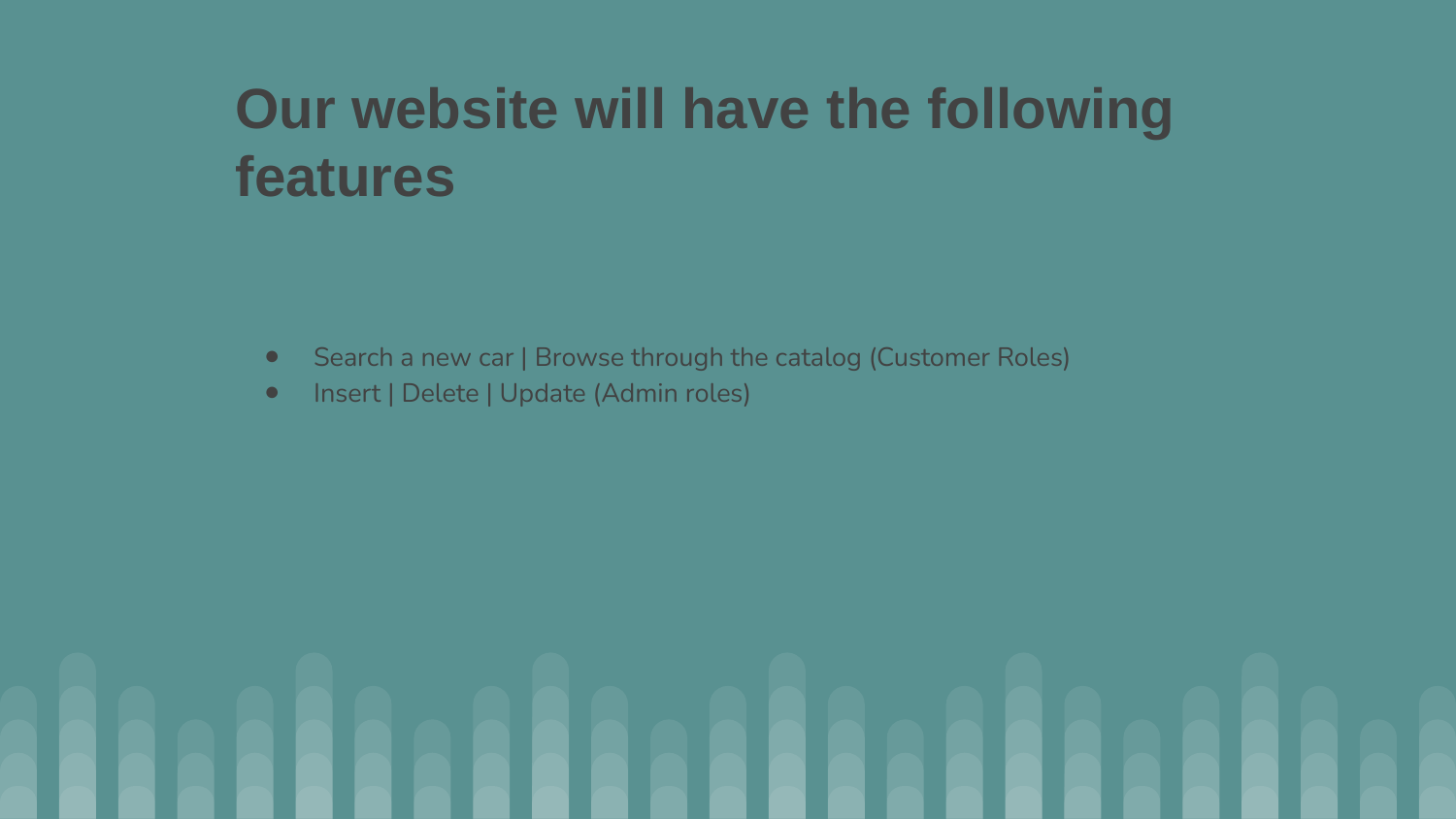

# Our website will have the following features

Search a new car | Browse through the catalog (Customer Roles)
Insert | Delete | Update (Admin roles)